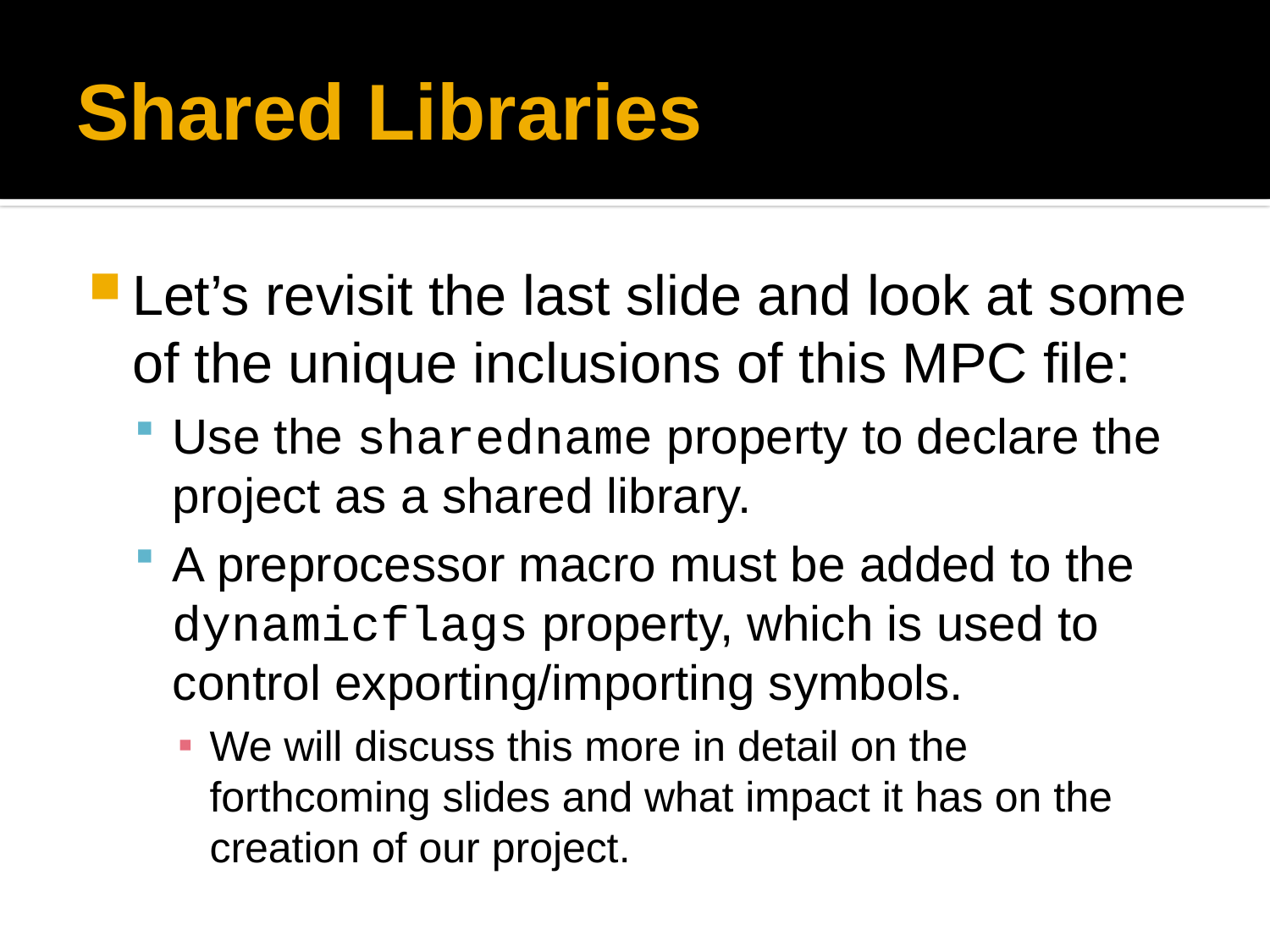

# Shared Libraries
Let’s revisit the last slide and look at some of the unique inclusions of this MPC file:
Use the sharedname property to declare the project as a shared library.
A preprocessor macro must be added to the dynamicflags property, which is used to control exporting/importing symbols.
We will discuss this more in detail on the forthcoming slides and what impact it has on the creation of our project.